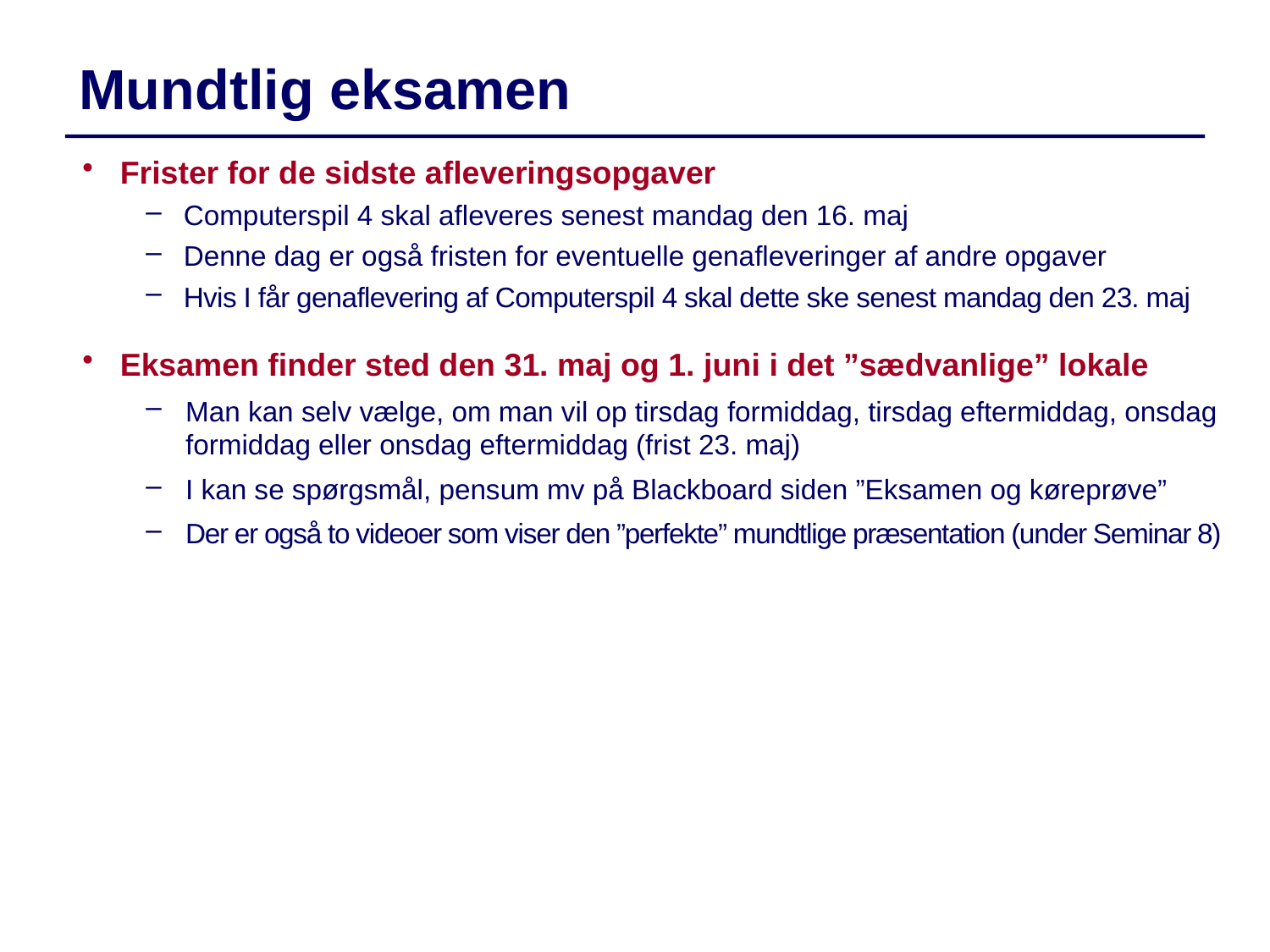

Mundtlig eksamen
Frister for de sidste afleveringsopgaver
Computerspil 4 skal afleveres senest mandag den 16. maj
Denne dag er også fristen for eventuelle genafleveringer af andre opgaver
Hvis I får genaflevering af Computerspil 4 skal dette ske senest mandag den 23. maj
Eksamen finder sted den 31. maj og 1. juni i det ”sædvanlige” lokale
Man kan selv vælge, om man vil op tirsdag formiddag, tirsdag eftermiddag, onsdag formiddag eller onsdag eftermiddag (frist 23. maj)
I kan se spørgsmål, pensum mv på Blackboard siden ”Eksamen og køreprøve”
Der er også to videoer som viser den ”perfekte” mundtlige præsentation (under Seminar 8)